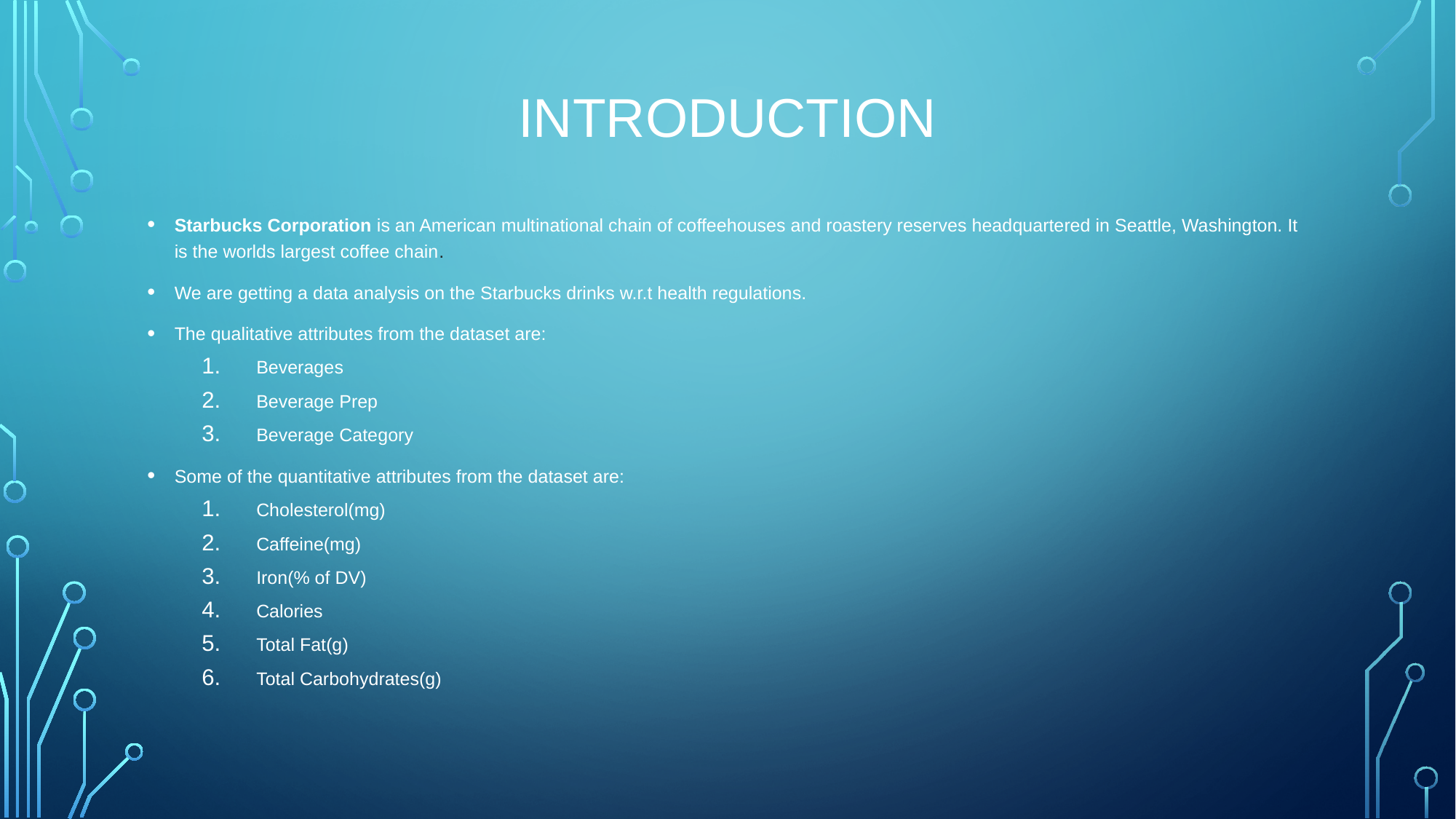

# Introduction
Starbucks Corporation is an American multinational chain of coffeehouses and roastery reserves headquartered in Seattle, Washington. It is the worlds largest coffee chain.
We are getting a data analysis on the Starbucks drinks w.r.t health regulations.
The qualitative attributes from the dataset are:
Beverages
Beverage Prep
Beverage Category
Some of the quantitative attributes from the dataset are:
Cholesterol(mg)
Caffeine(mg)
Iron(% of DV)
Calories
Total Fat(g)
Total Carbohydrates(g)